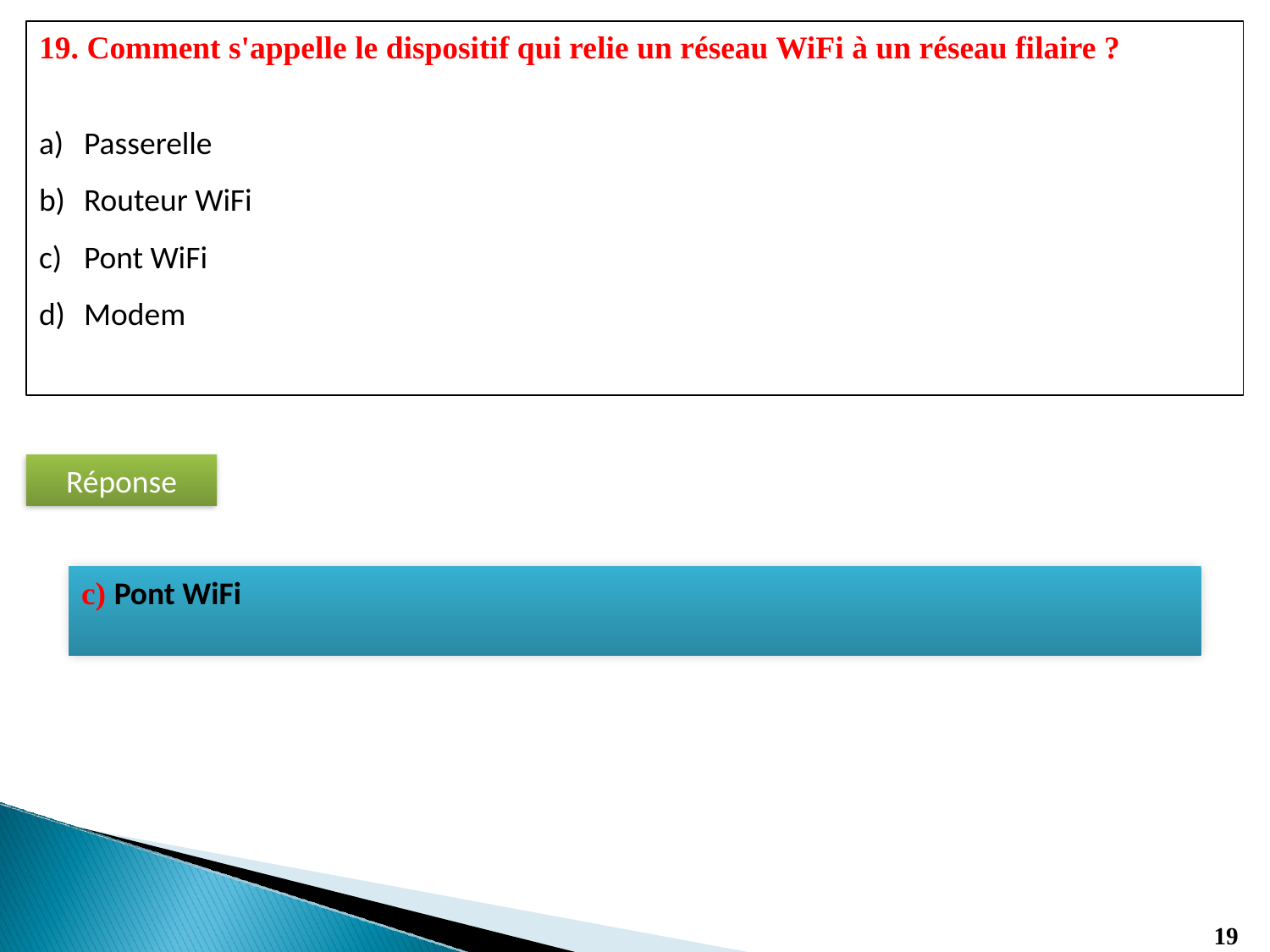

19. Comment s'appelle le dispositif qui relie un réseau WiFi à un réseau filaire ?

Passerelle
Routeur WiFi
Pont WiFi
Modem

Réponse
c) Pont WiFi

19